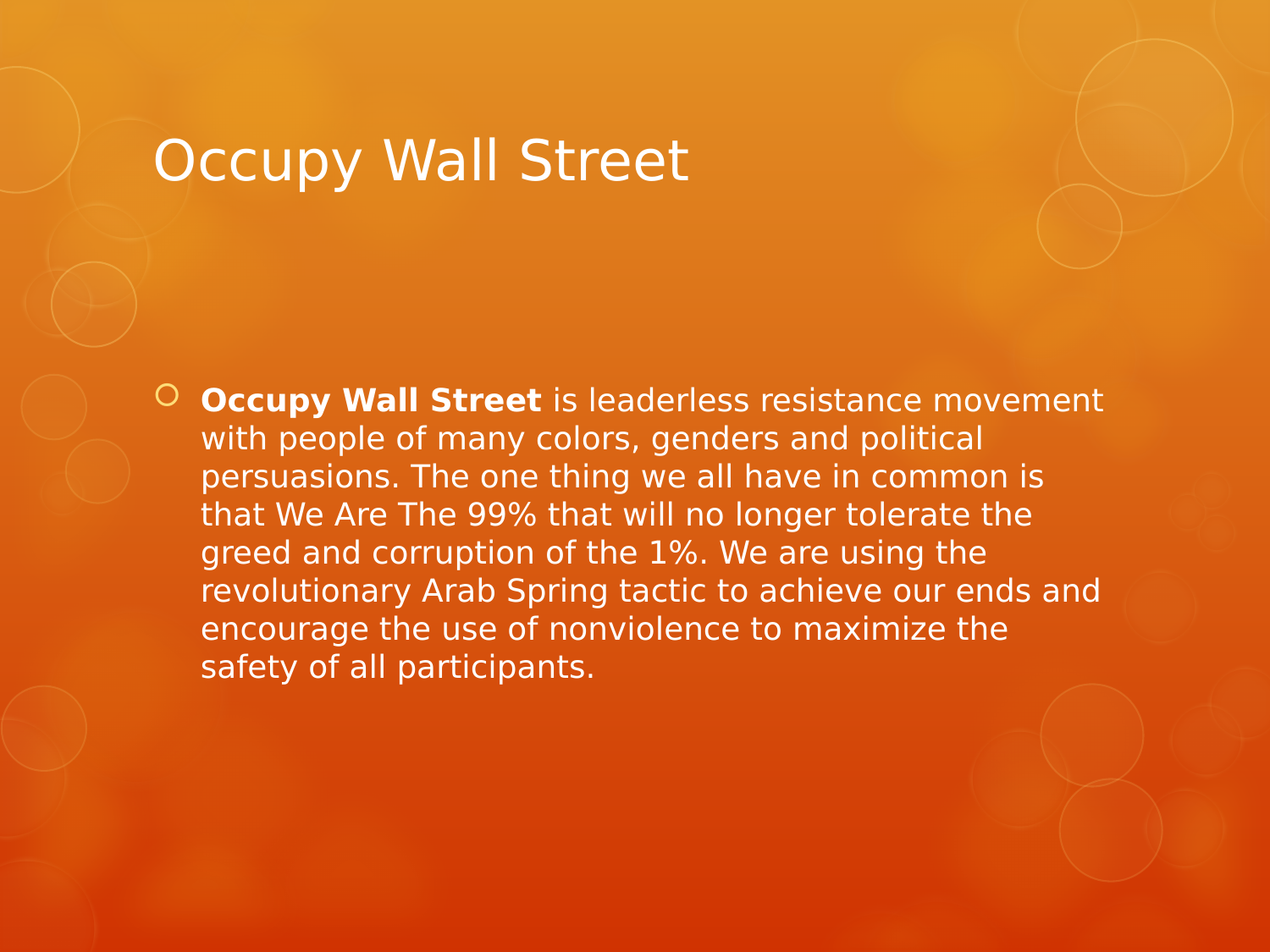

# Occupy Wall Street
Occupy Wall Street is leaderless resistance movement with people of many colors, genders and political persuasions. The one thing we all have in common is that We Are The 99% that will no longer tolerate the greed and corruption of the 1%. We are using the revolutionary Arab Spring tactic to achieve our ends and encourage the use of nonviolence to maximize the safety of all participants.